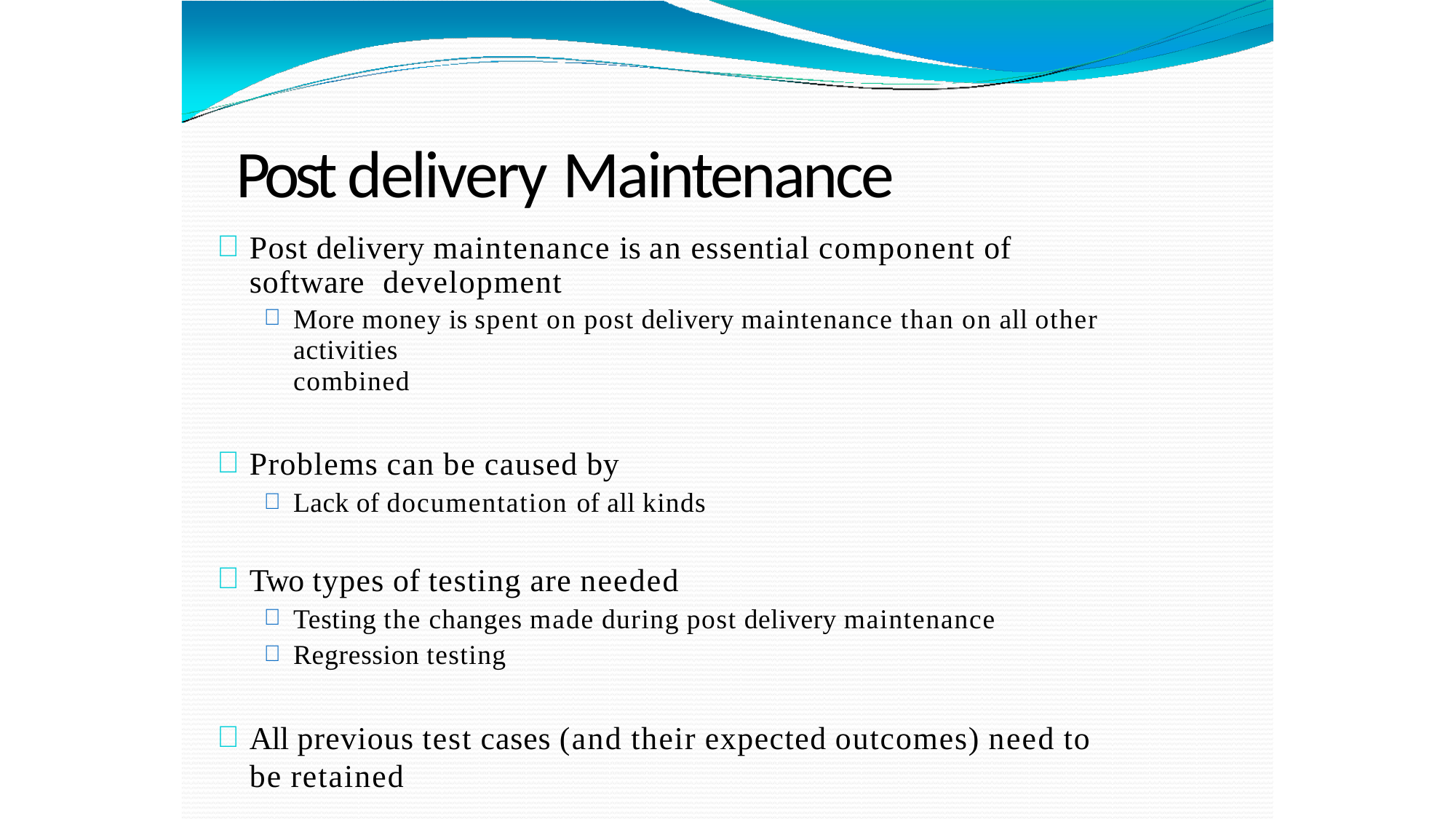

# Post delivery Maintenance
Post delivery maintenance is an essential component of software  development
More money is spent on post delivery maintenance than on all other activities
combined

Problems can be caused by
Lack of documentation of all kinds

Two types of testing are needed
Testing the changes made during post delivery maintenance
Regression testing

All previous test cases (and their expected outcomes) need to be retained